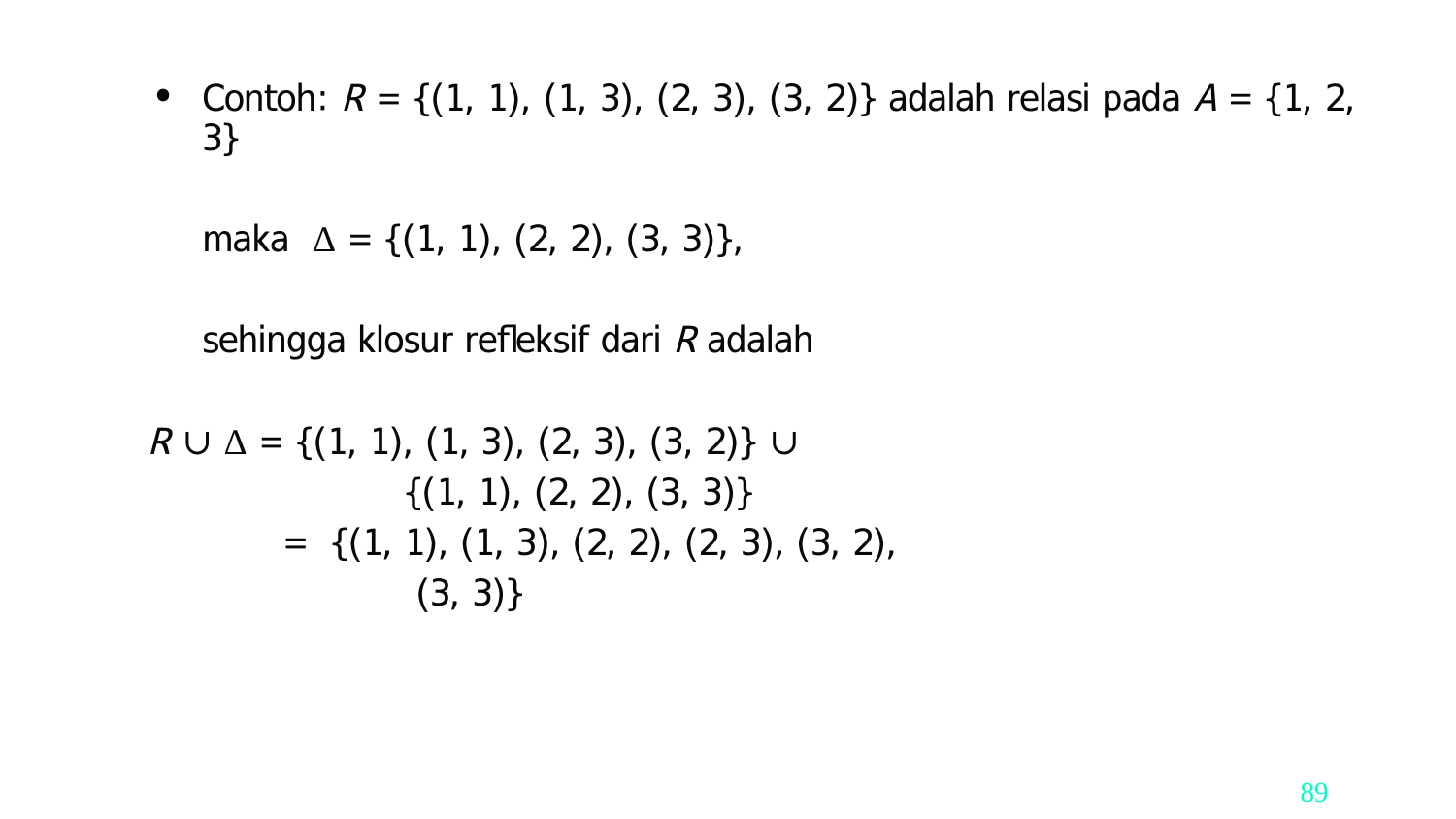

Contoh: R = {(1, 1), (1, 3), (2, 3), (3, 2)} adalah relasi pada A = {1, 2, 3}

	maka  Δ = {(1, 1), (2, 2), (3, 3)},

	sehingga klosur refleksif dari R adalah

R ∪ Δ = {(1, 1), (1, 3), (2, 3), (3, 2)} ∪
		     {(1, 1), (2, 2), (3, 3)}
   	       =  {(1, 1), (1, 3), (2, 2), (2, 3), (3, 2),
		      (3, 3)}

89